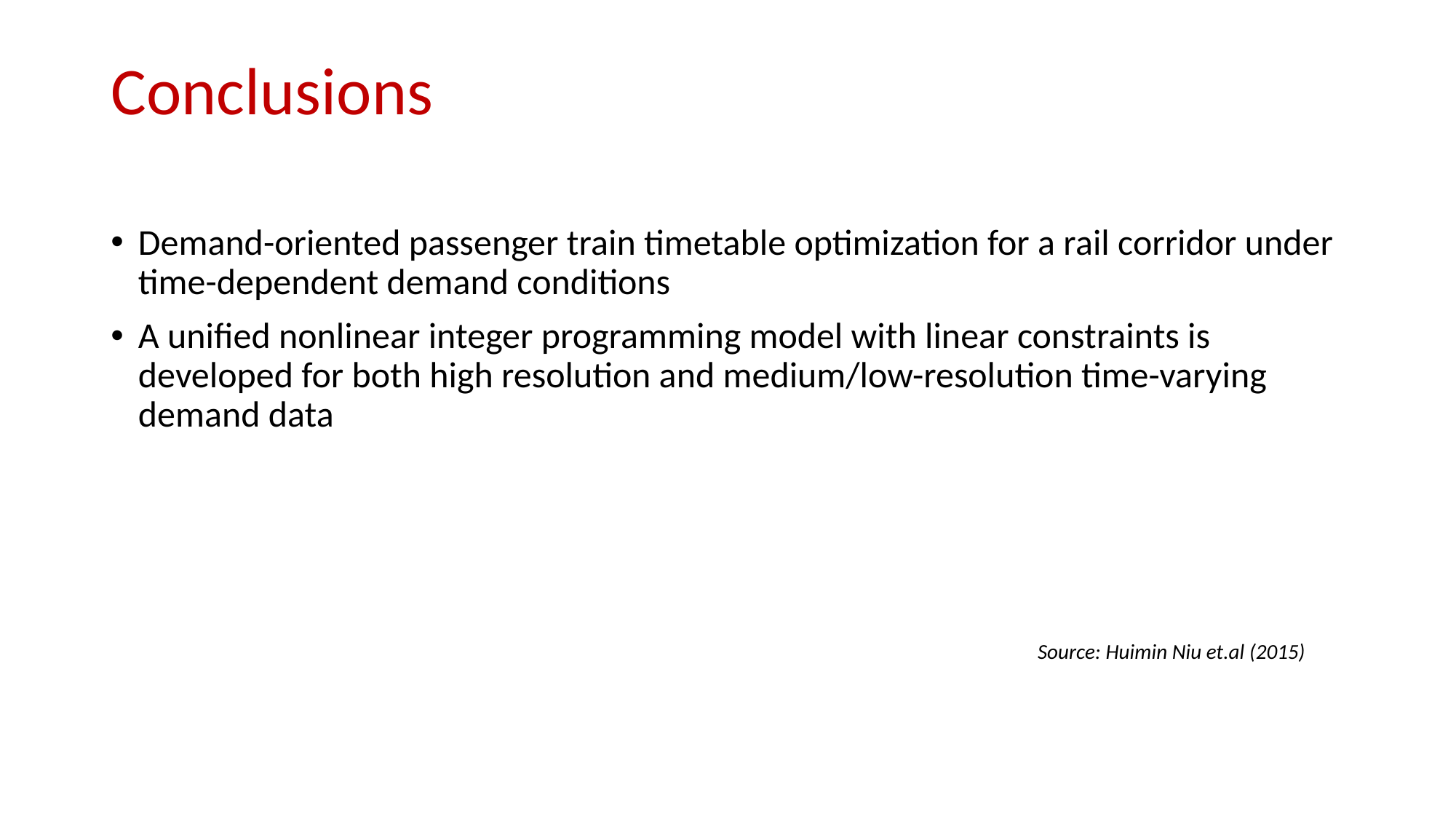

# Conclusions
Demand-oriented passenger train timetable optimization for a rail corridor under time-dependent demand conditions
A unified nonlinear integer programming model with linear constraints is developed for both high resolution and medium/low-resolution time-varying demand data
Source: Huimin Niu et.al (2015)